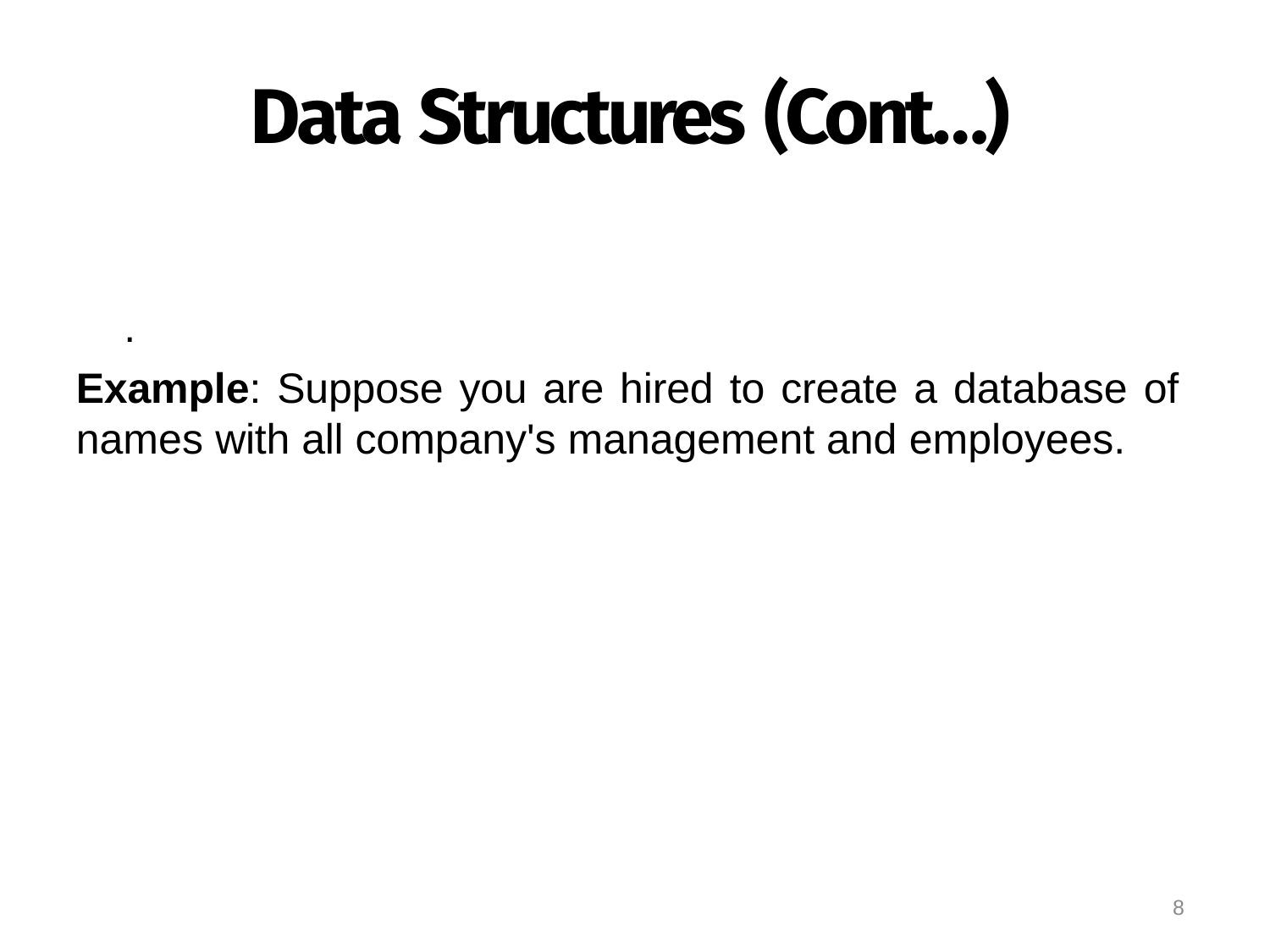

# Data Structures (Cont…)
.
Example: Suppose you are hired to create a database of  names with all company's management and employees.
8